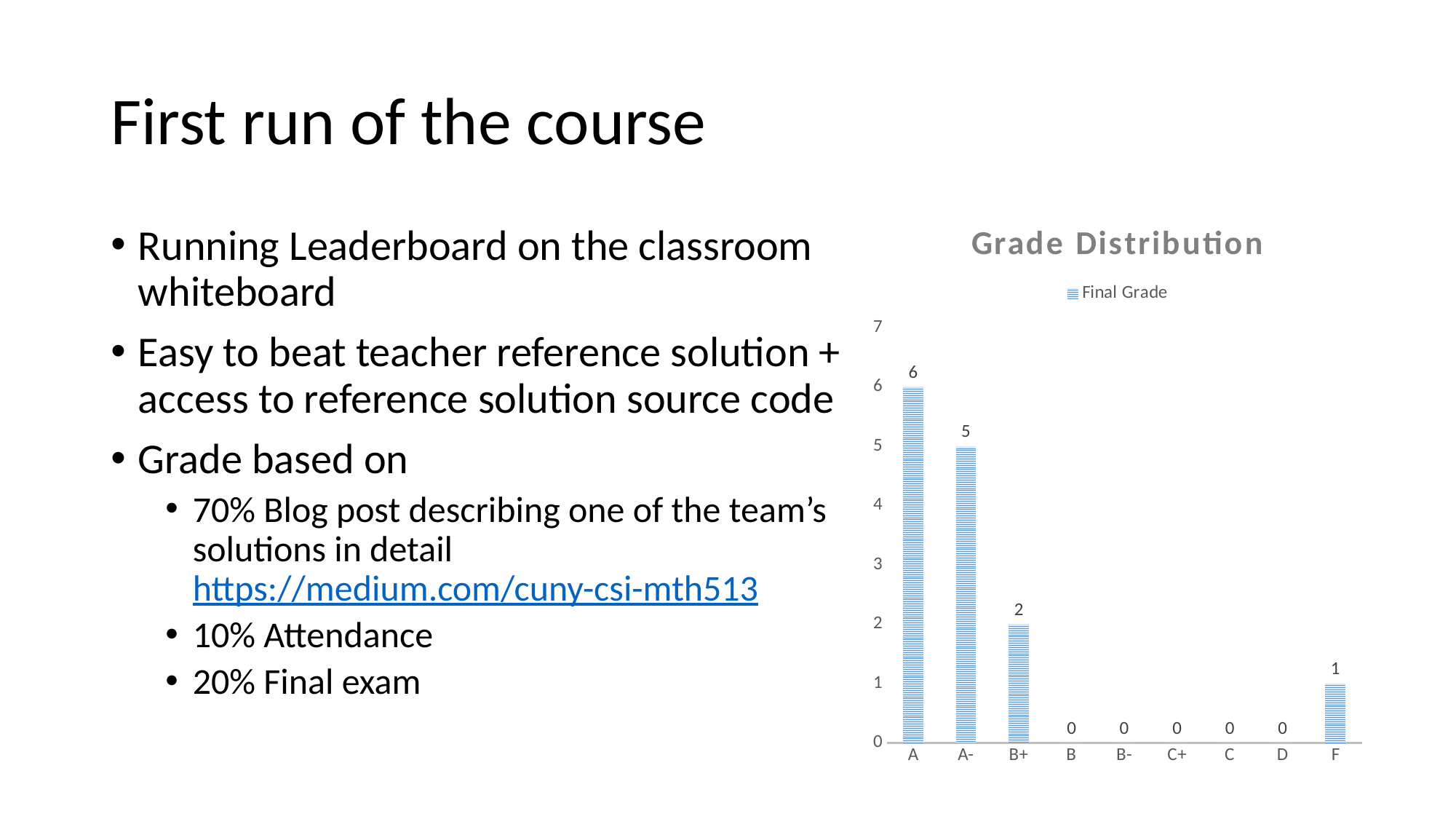

# First run of the course

### Chart: Grade Distribution

| Category | Final Grade |
|---|---|
| A | 6.0 |
| A- | 5.0 |
| B+ | 2.0 |
| B | 0.0 |
| B- | 0.0 |
| C+ | 0.0 |
| C | 0.0 |
| D | 0.0 |
| F | 1.0 |
Running Leaderboard on the classroom whiteboard
Easy to beat teacher reference solution + access to reference solution source code
Grade based on
70% Blog post describing one of the team’s solutions in detail
https://medium.com/cuny-csi-mth513
10% Attendance
20% Final exam